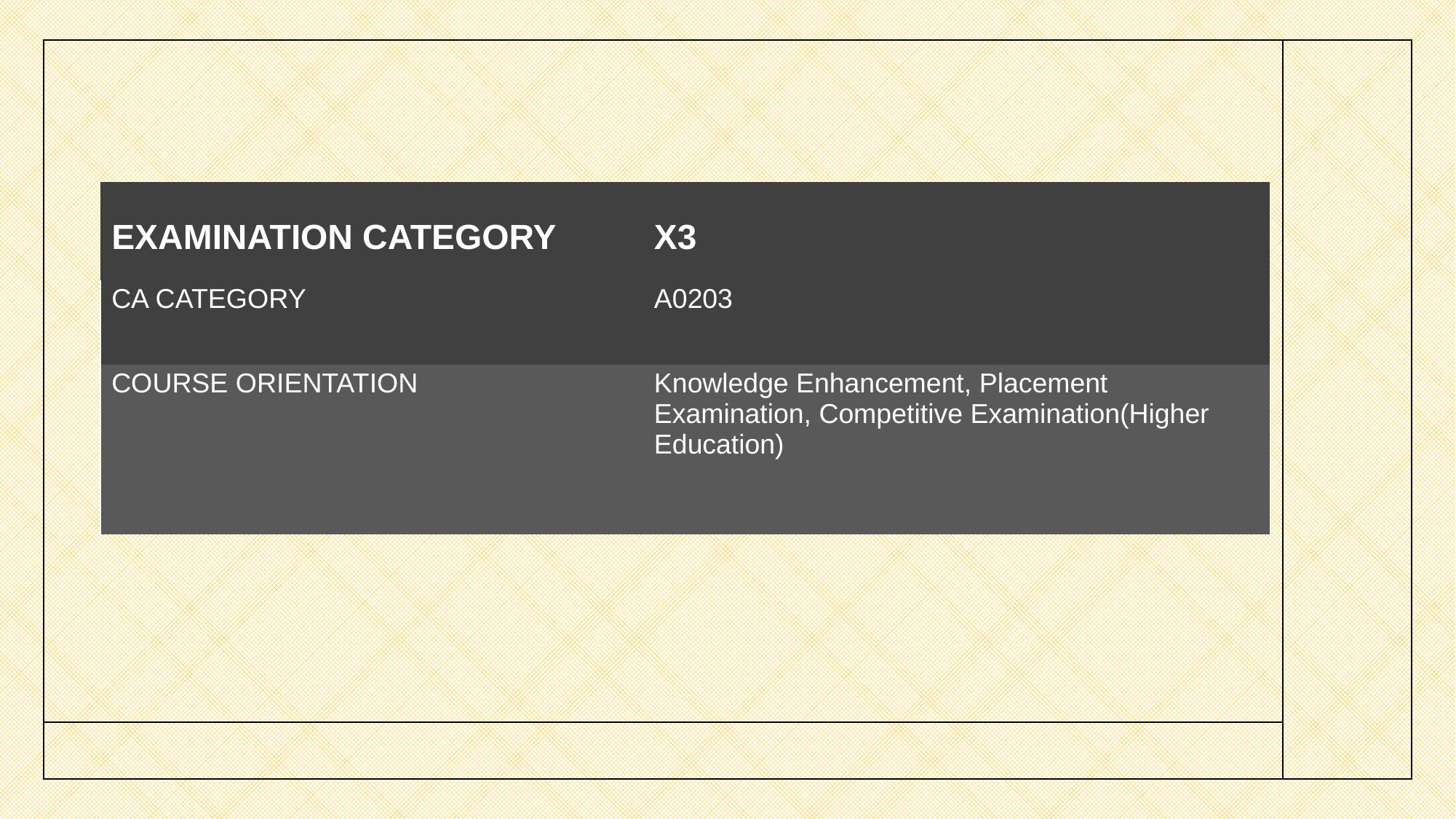

| EXAMINATION CATEGORY | X3 |
| --- | --- |
| CA CATEGORY | A0203 |
| COURSE ORIENTATION | Knowledge Enhancement, Placement Examination, Competitive Examination(Higher Education) |